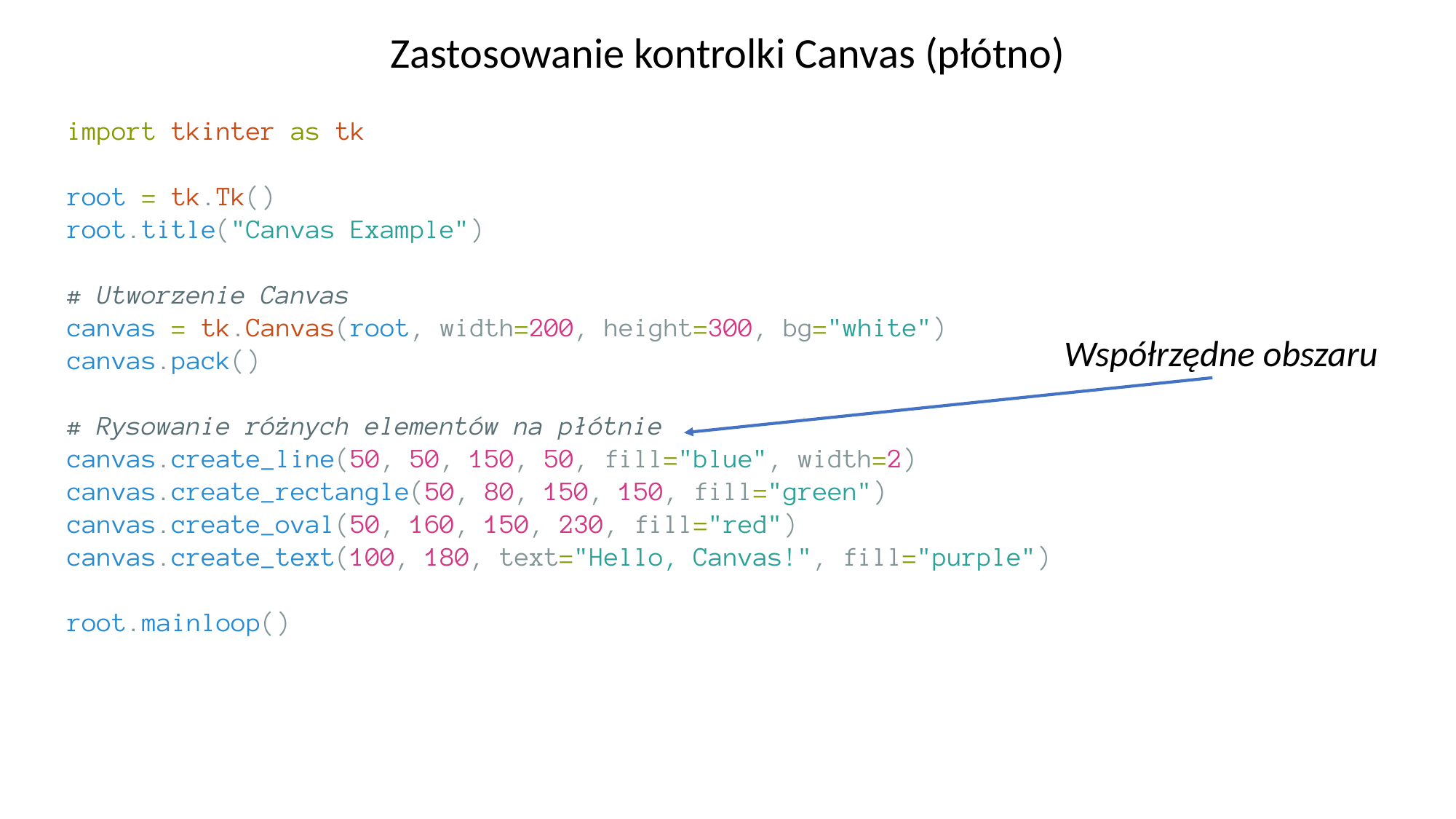

# Zastosowanie kontrolki Canvas (płótno)
import tkinter as tk
root = tk.Tk()
root.title("Canvas Example")
# Utworzenie Canvas
canvas = tk.Canvas(root, width=200, height=300, bg="white")
canvas.pack()
# Rysowanie różnych elementów na płótnie
canvas.create_line(50, 50, 150, 50, fill="blue", width=2)
canvas.create_rectangle(50, 80, 150, 150, fill="green")
canvas.create_oval(50, 160, 150, 230, fill="red")
canvas.create_text(100, 180, text="Hello, Canvas!", fill="purple")
root.mainloop()
Współrzędne obszaru